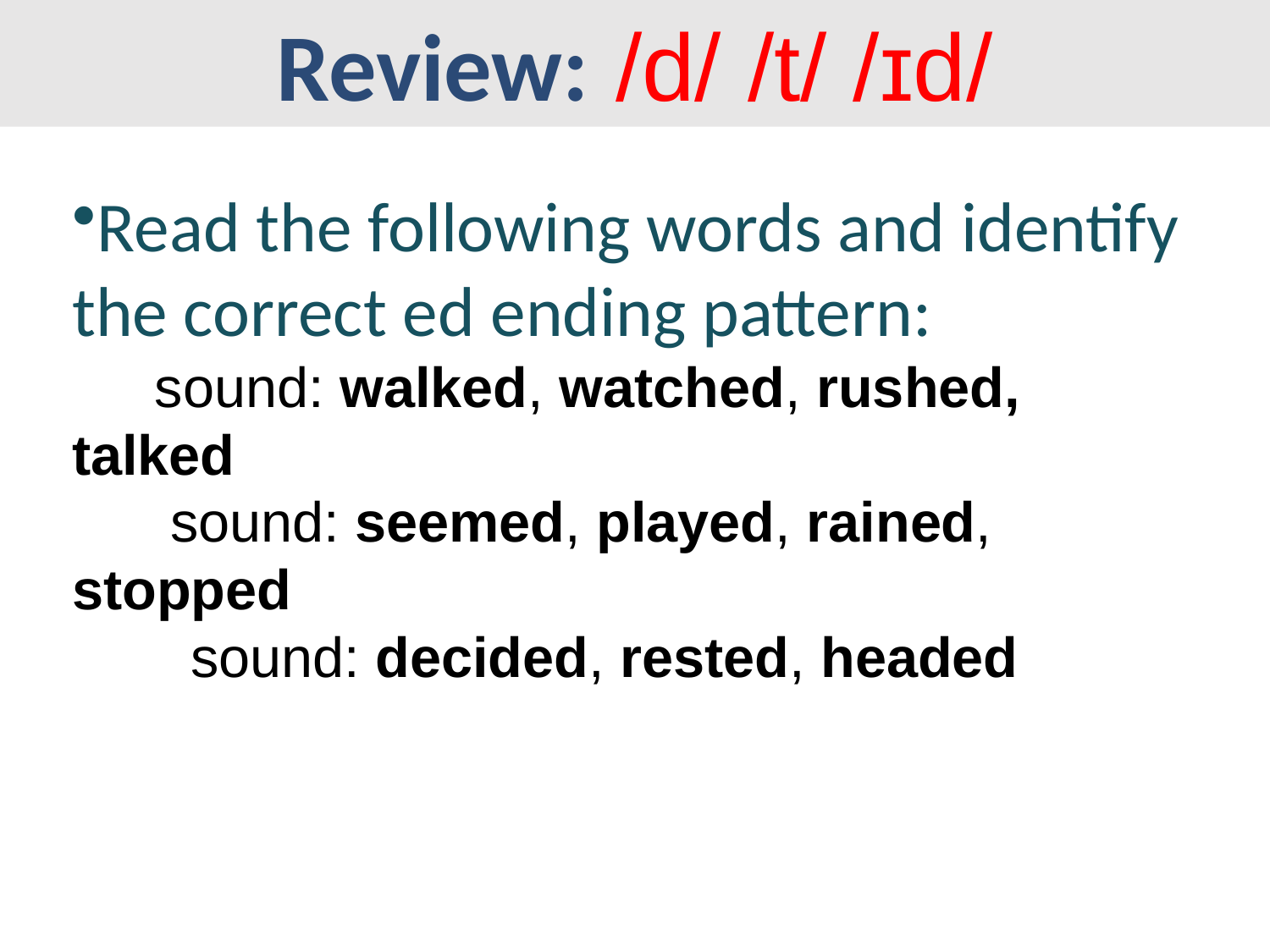

Review: /d/ /t/ /ɪd/
Read the following words and identify the correct ed ending pattern:
/t/ sound: walked, watched, rushed, talked
/d/ sound: seemed, played, rained, stopped
/ɪd/ sound: decided, rested, headed